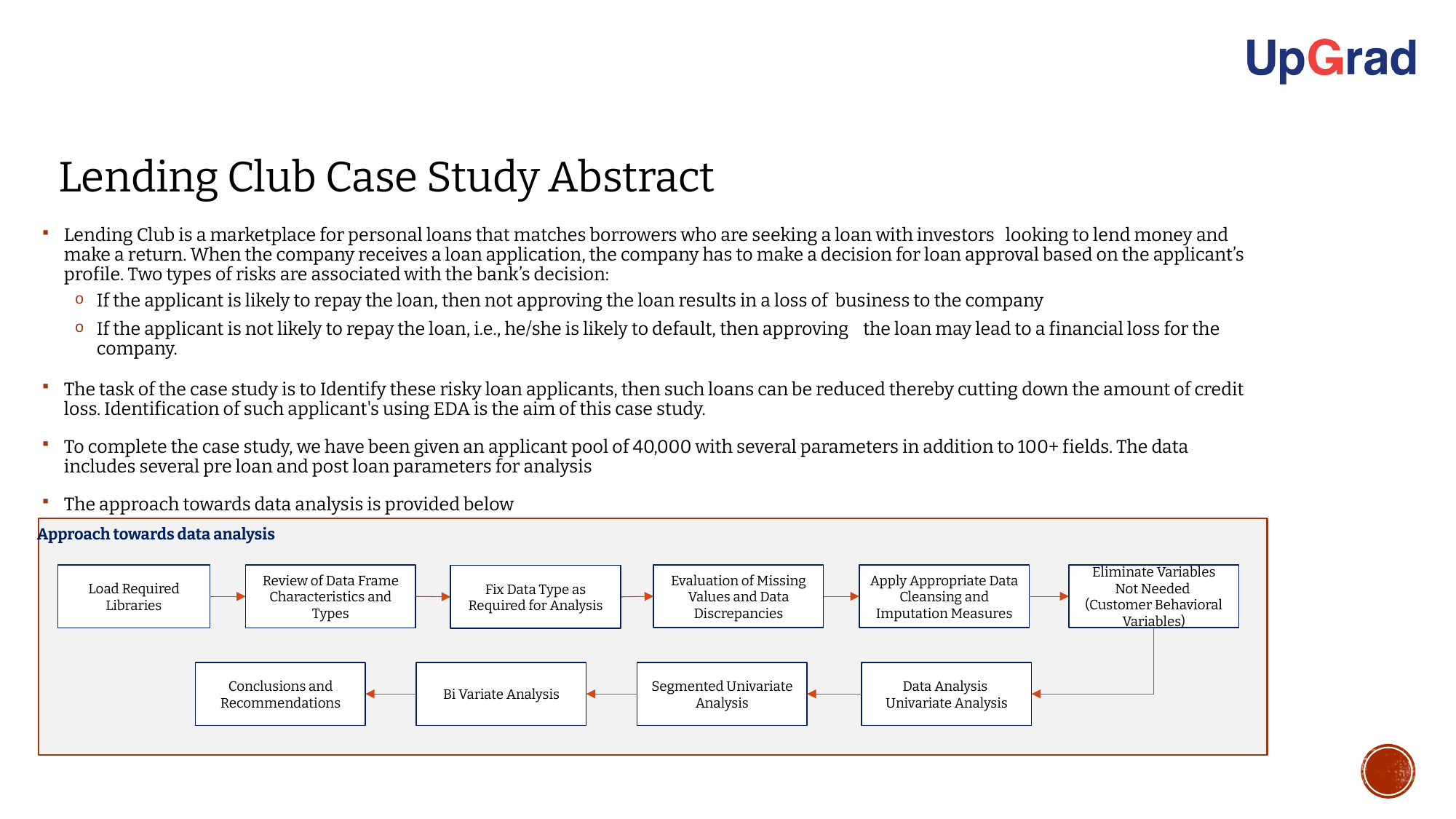

Lending Club Case Study Abstract
Lending Club is a marketplace for personal loans that matches borrowers who are seeking a loan with investors   looking to lend money and make a return. When the company receives a loan application, the company has to make a decision for loan approval based on the applicant’s profile. Two types of risks are associated with the bank’s decision:
If the applicant is likely to repay the loan, then not approving the loan results in a loss of  business to the company
If the applicant is not likely to repay the loan, i.e., he/she is likely to default, then approving    the loan may lead to a financial loss for the company.
The task of the case study is to Identify these risky loan applicants, then such loans can be reduced thereby cutting down the amount of credit loss. Identification of such applicant's using EDA is the aim of this case study.
To complete the case study, we have been given an applicant pool of 40,000 with several parameters in addition to 100+ fields. The data includes several pre loan and post loan parameters for analysis
The approach towards data analysis is provided below

Approach towards data analysis
Evaluation of Missing Values and Data Discrepancies
Apply Appropriate Data Cleansing and Imputation Measures
Eliminate Variables Not Needed
(Customer Behavioral Variables)
Load Required Libraries
Review of Data Frame Characteristics and Types
Fix Data Type as Required for Analysis
Conclusions and Recommendations
Segmented Univariate Analysis
Bi Variate Analysis
Data Analysis
Univariate Analysis